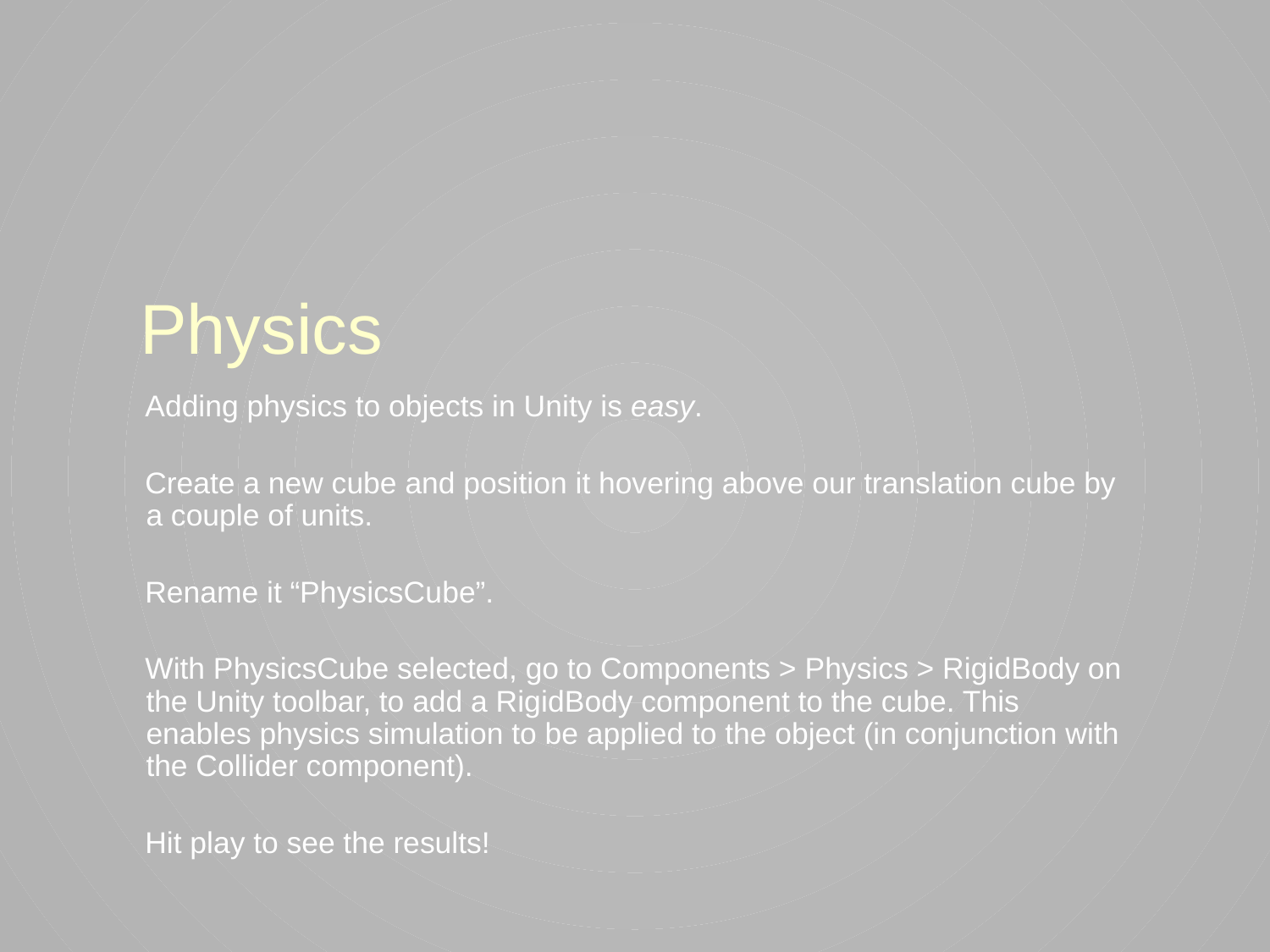

# Physics
Adding physics to objects in Unity is easy.

Create a new cube and position it hovering above our translation cube by a couple of units.

Rename it “PhysicsCube”.

With PhysicsCube selected, go to Components > Physics > RigidBody on the Unity toolbar, to add a RigidBody component to the cube. This enables physics simulation to be applied to the object (in conjunction with the Collider component).

Hit play to see the results!